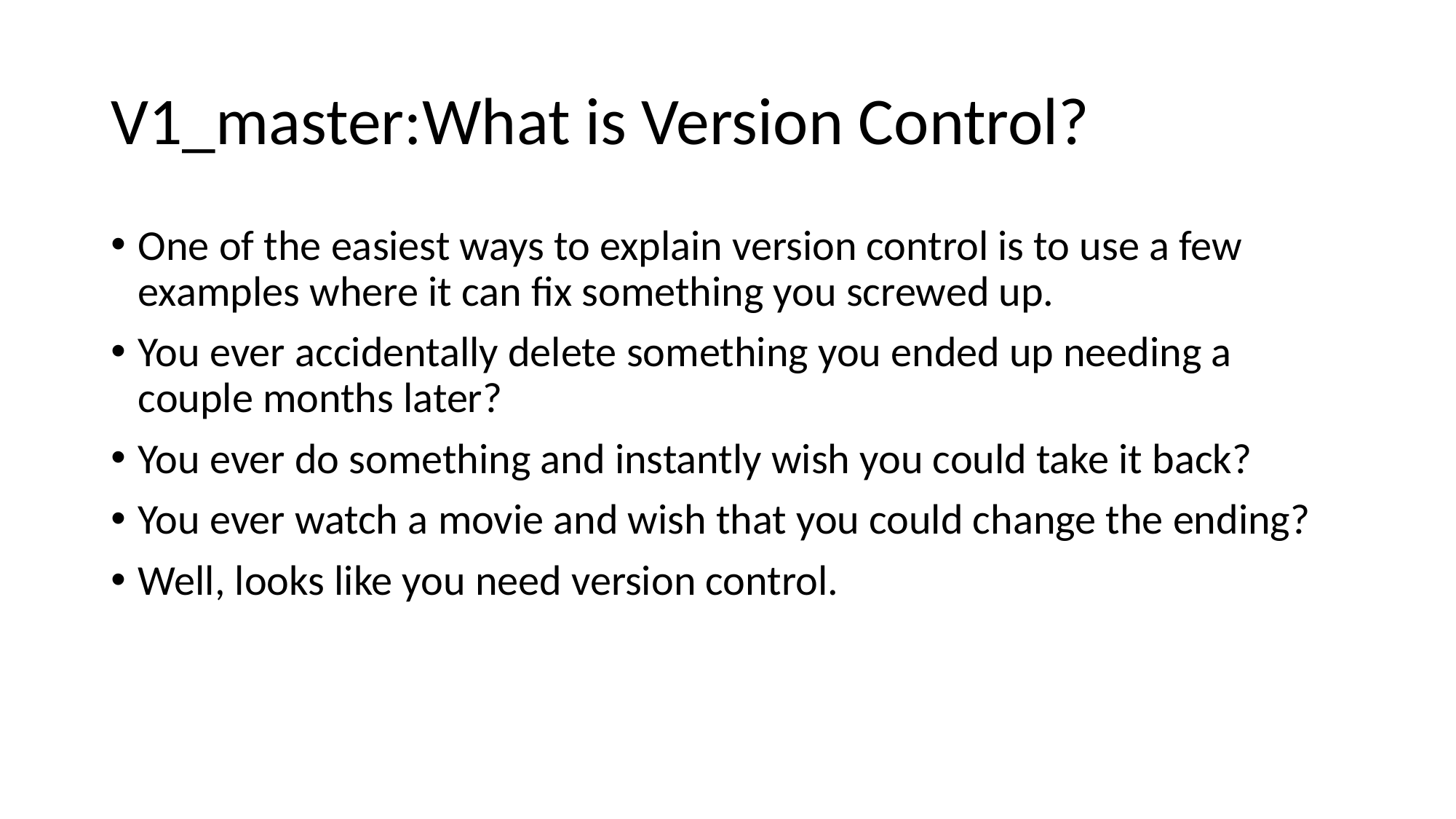

# V1_master:What is Version Control?
One of the easiest ways to explain version control is to use a few examples where it can fix something you screwed up.
You ever accidentally delete something you ended up needing a couple months later?
You ever do something and instantly wish you could take it back?
You ever watch a movie and wish that you could change the ending?
Well, looks like you need version control.